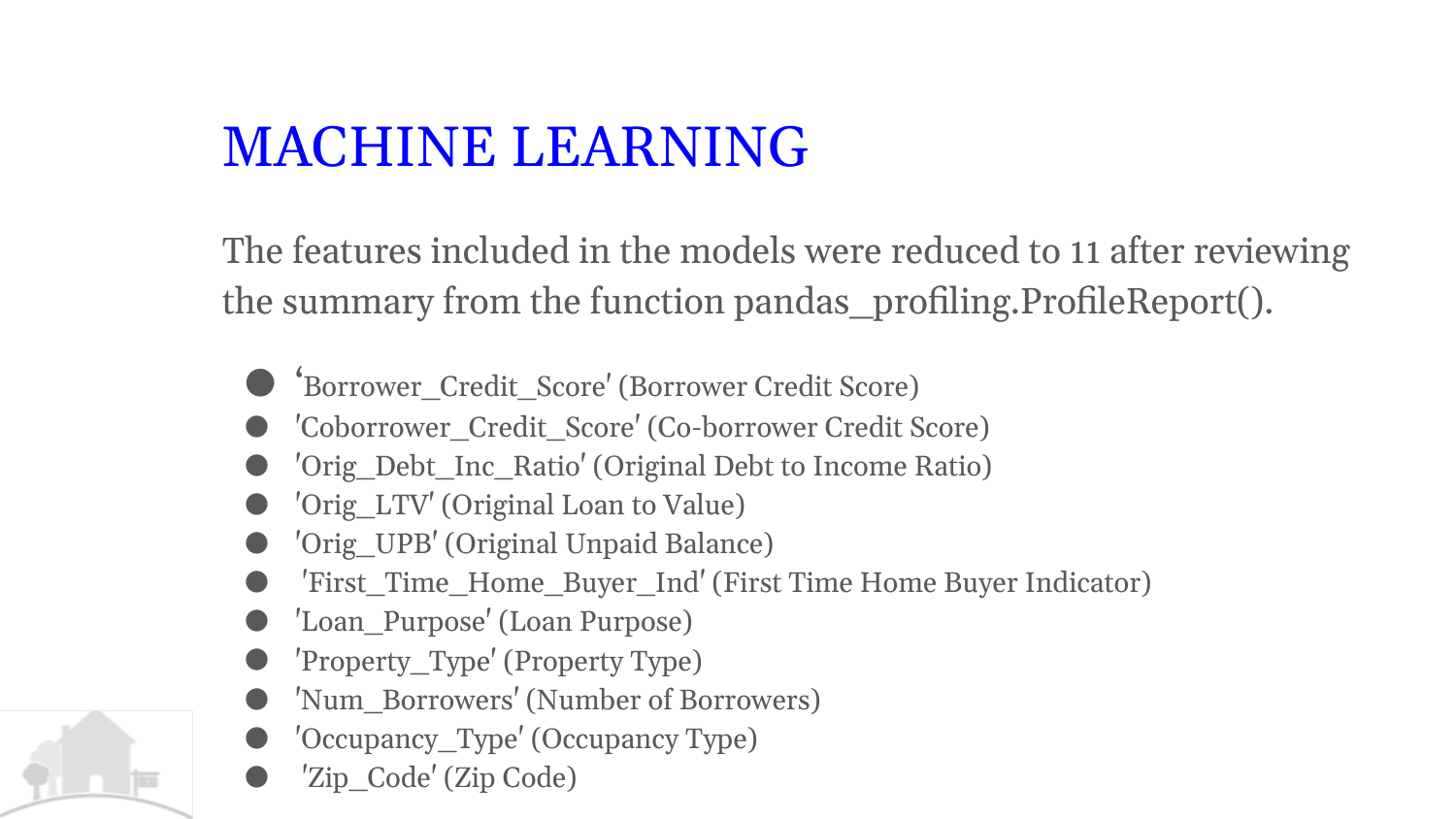

# MACHINE LEARNING
The features included in the models were reduced to 11 after reviewing the summary from the function pandas_profiling.ProfileReport().
‘Borrower_Credit_Score' (Borrower Credit Score)
'Coborrower_Credit_Score' (Co-borrower Credit Score)
'Orig_Debt_Inc_Ratio' (Original Debt to Income Ratio)
'Orig_LTV' (Original Loan to Value)
'Orig_UPB' (Original Unpaid Balance)
 'First_Time_Home_Buyer_Ind' (First Time Home Buyer Indicator)
'Loan_Purpose' (Loan Purpose)
'Property_Type' (Property Type)
'Num_Borrowers' (Number of Borrowers)
'Occupancy_Type' (Occupancy Type)
 'Zip_Code' (Zip Code)